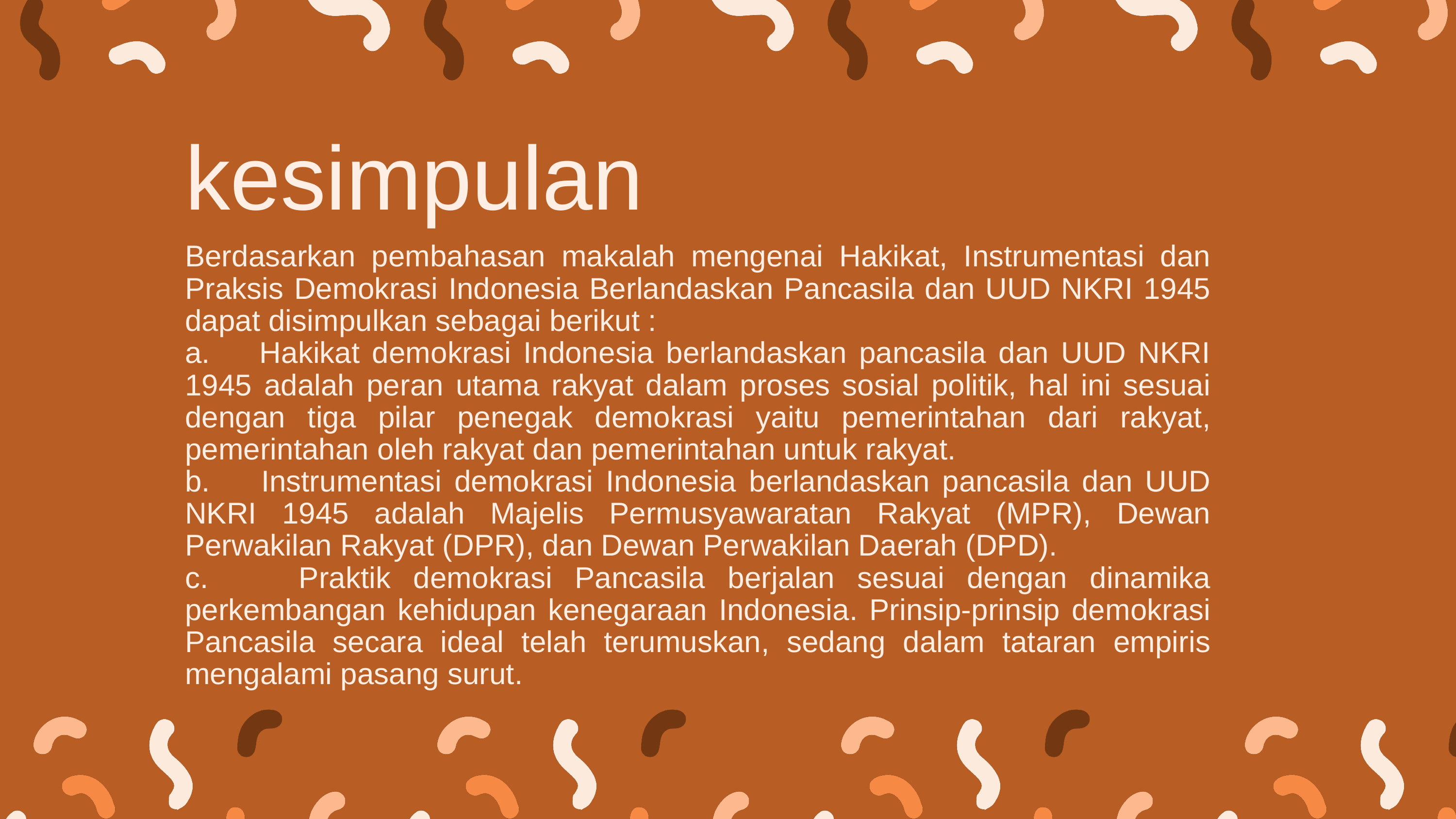

kesimpulan
Berdasarkan pembahasan makalah mengenai Hakikat, Instrumentasi dan Praksis Demokrasi Indonesia Berlandaskan Pancasila dan UUD NKRI 1945 dapat disimpulkan sebagai berikut :
a.    Hakikat demokrasi Indonesia berlandaskan pancasila dan UUD NKRI 1945 adalah peran utama rakyat dalam proses sosial politik, hal ini sesuai dengan tiga pilar penegak demokrasi yaitu pemerintahan dari rakyat, pemerintahan oleh rakyat dan pemerintahan untuk rakyat.
b.    Instrumentasi demokrasi Indonesia berlandaskan pancasila dan UUD NKRI 1945 adalah Majelis Permusyawaratan Rakyat (MPR), Dewan Perwakilan Rakyat (DPR), dan Dewan Perwakilan Daerah (DPD).
c.    Praktik demokrasi Pancasila berjalan sesuai dengan dinamika perkembangan kehidupan kenegaraan Indonesia. Prinsip-prinsip demokrasi Pancasila secara ideal telah terumuskan, sedang dalam tataran empiris mengalami pasang surut.